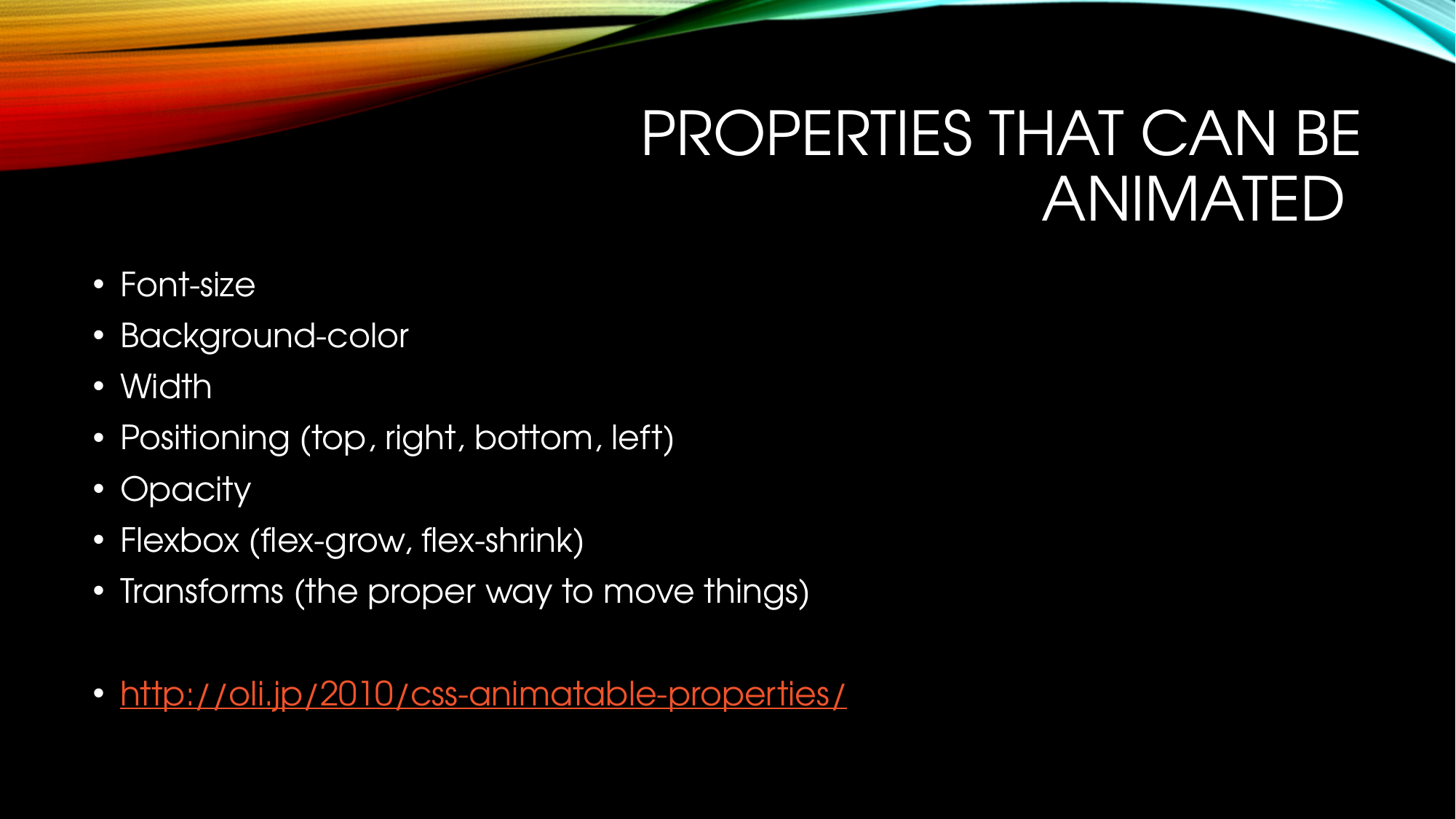

# Properties that can be animated
Font-size
Background-color
Width
Positioning (top, right, bottom, left)
Opacity
Flexbox (flex-grow, flex-shrink)
Transforms (the proper way to move things)

http://oli.jp/2010/css-animatable-properties/